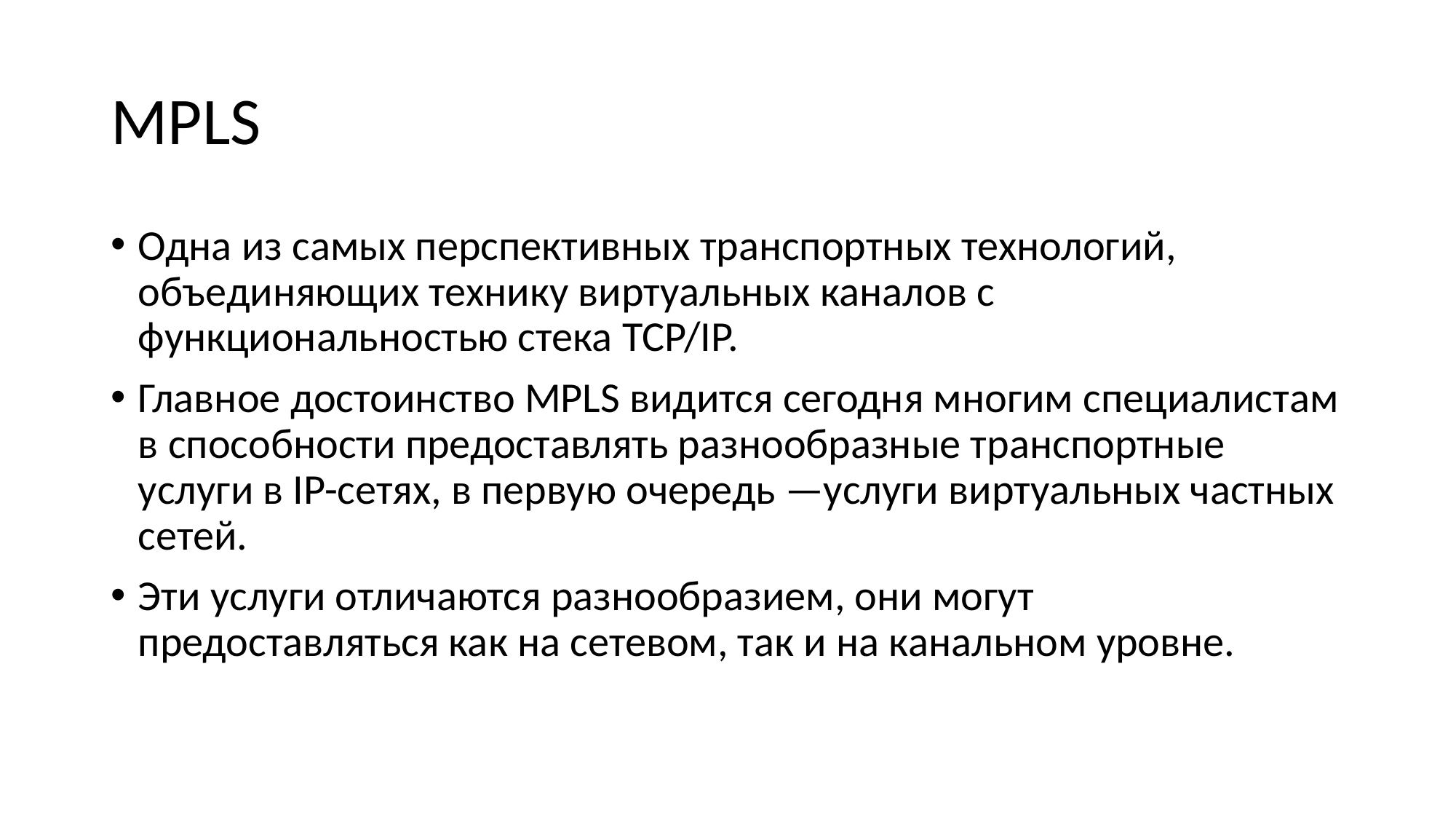

# MPLS
Одна из самых перспективных транспортных технологий, объединяющих технику виртуальных каналов с функциональностью стека TCP/IP.
Главное достоинство MPLS видится сегодня многим специалистам в способности предоставлять разнообразные транспортные услуги в IP-сетях, в первую очередь —услуги виртуальных частных сетей.
Эти услуги отличаются разнообразием, они могут предоставляться как на сетевом, так и на канальном уровне.